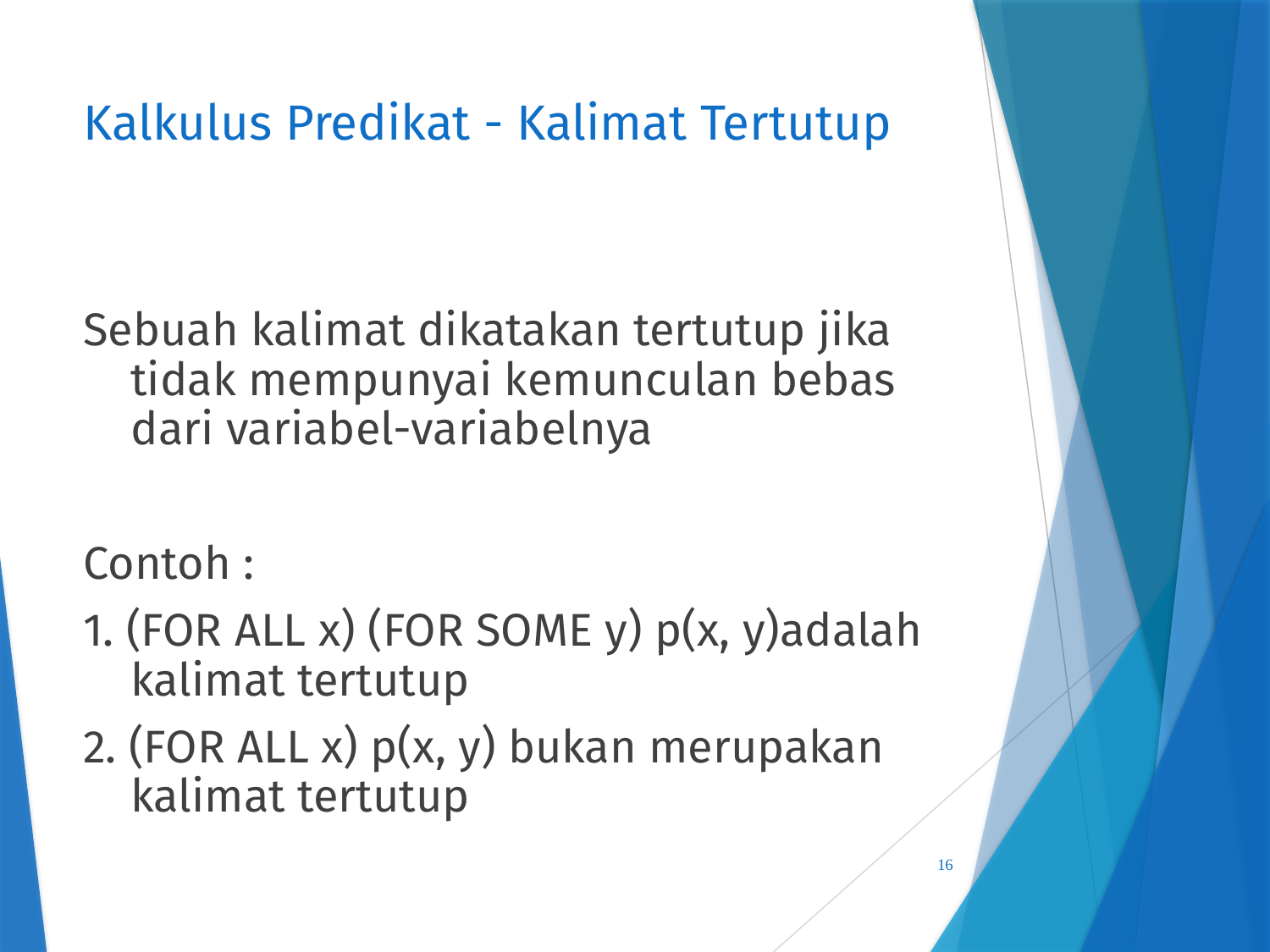

# Kalkulus Predikat - Kalimat Tertutup
Sebuah kalimat dikatakan tertutup jika tidak mempunyai kemunculan bebas dari variabel-variabelnya

Contoh :
1. (FOR ALL x) (FOR SOME y) p(x, y)adalah kalimat tertutup
2. (FOR ALL x) p(x, y) bukan merupakan kalimat tertutup
16